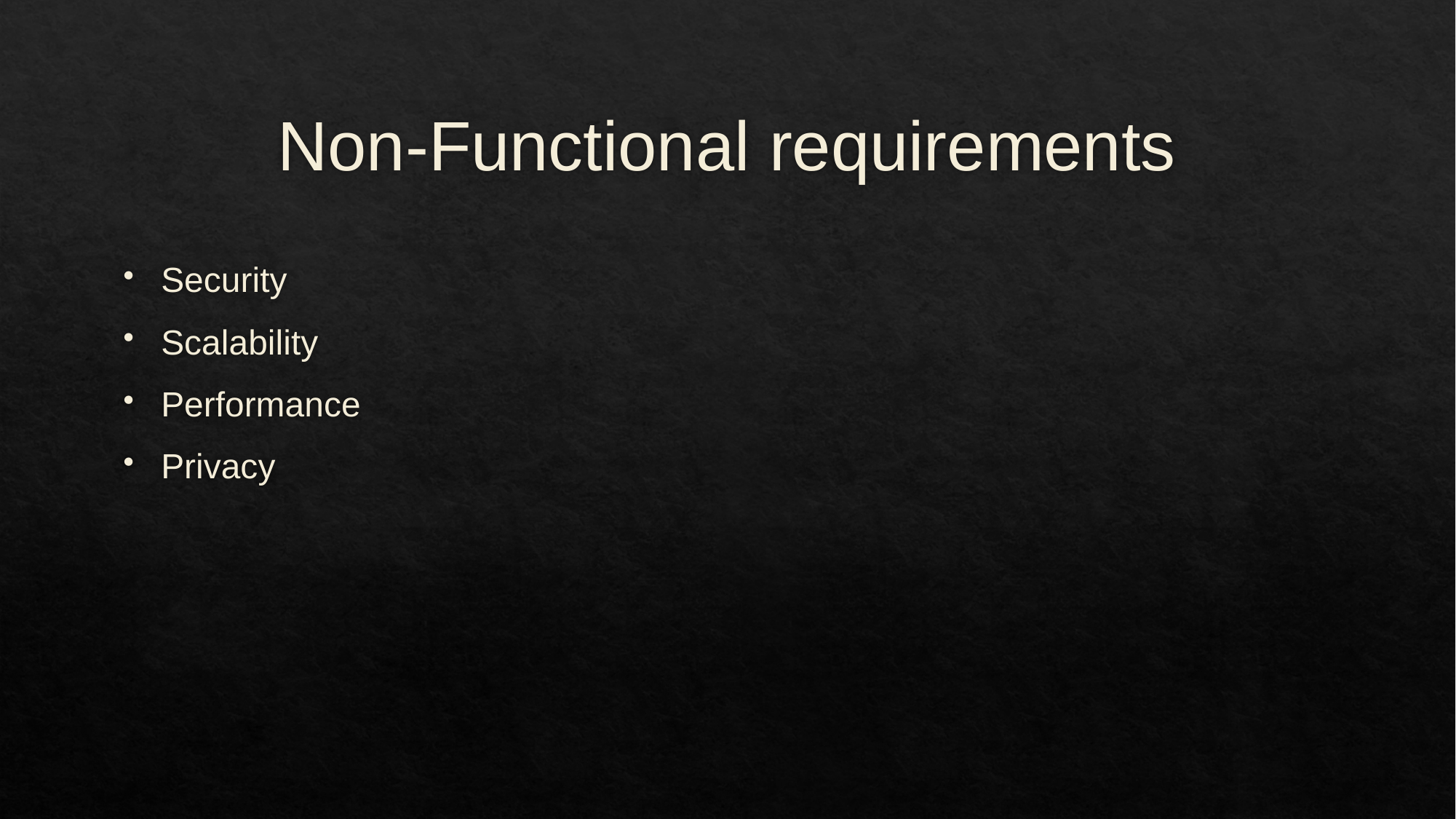

# Non-Functional requirements
Security
Scalability
Performance
Privacy